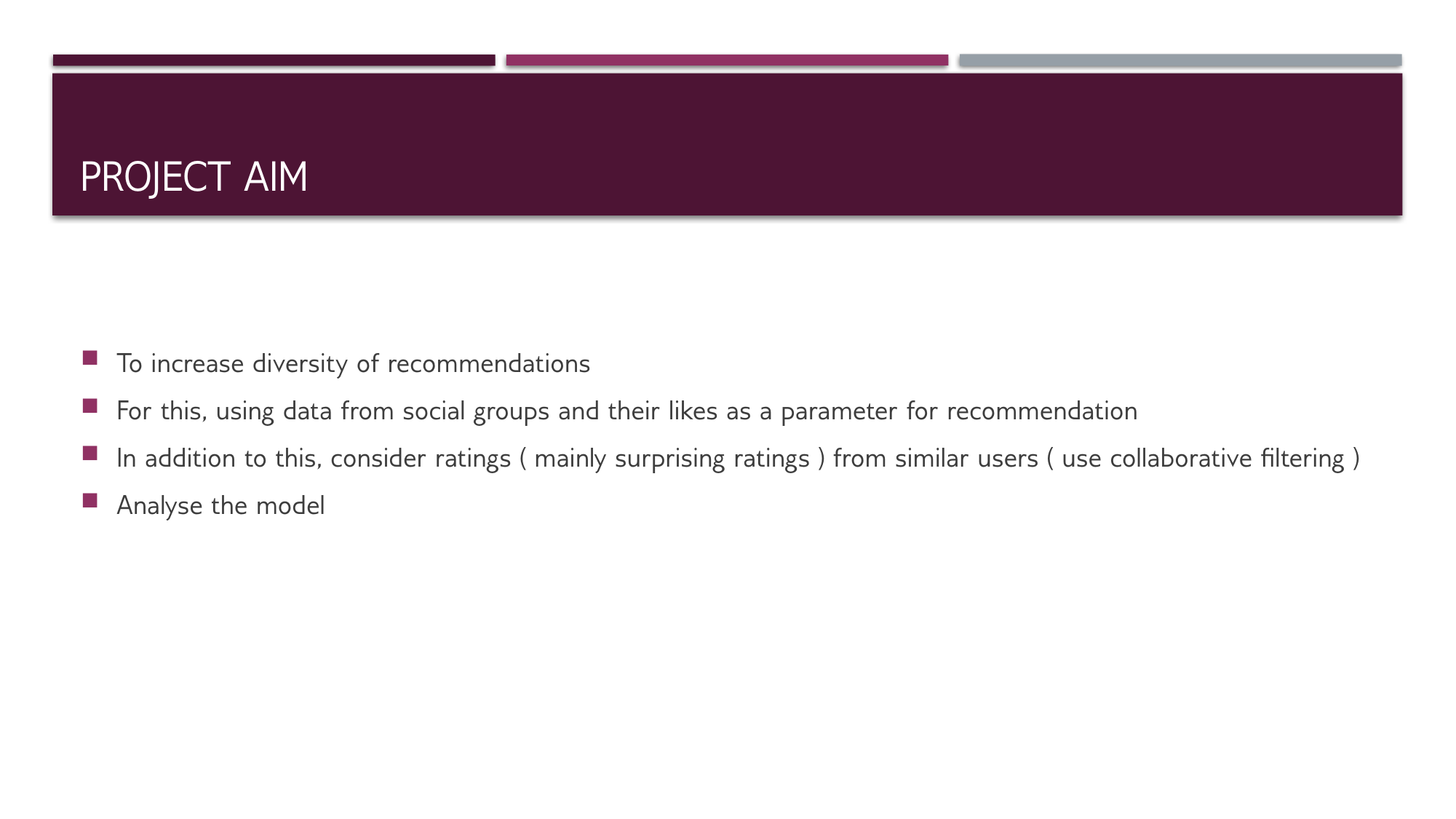

# Project aim
To increase diversity of recommendations
For this, using data from social groups and their likes as a parameter for recommendation
In addition to this, consider ratings ( mainly surprising ratings ) from similar users ( use collaborative filtering )
Analyse the model